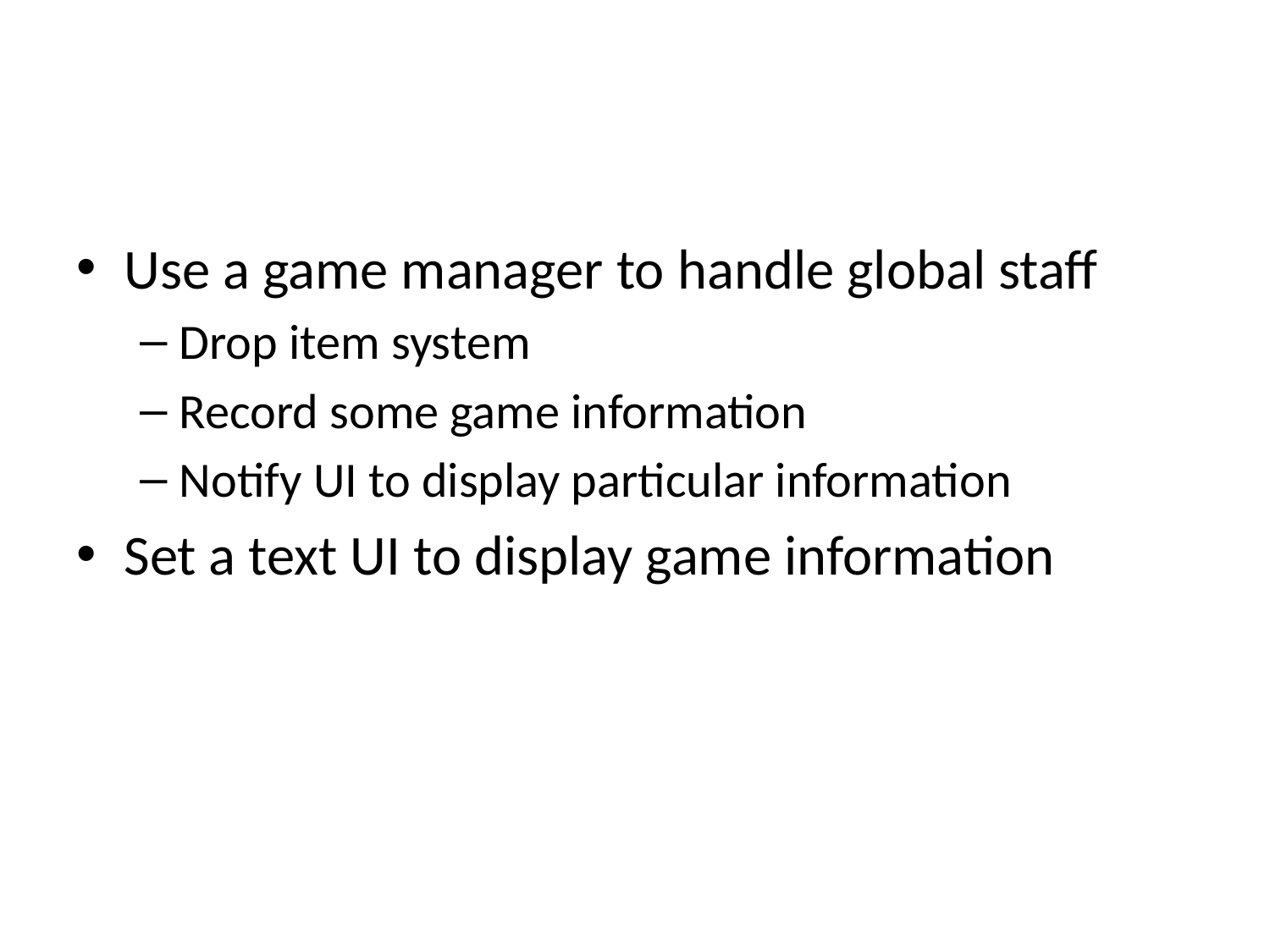

#
Use a game manager to handle global staff
Drop item system
Record some game information
Notify UI to display particular information
Set a text UI to display game information